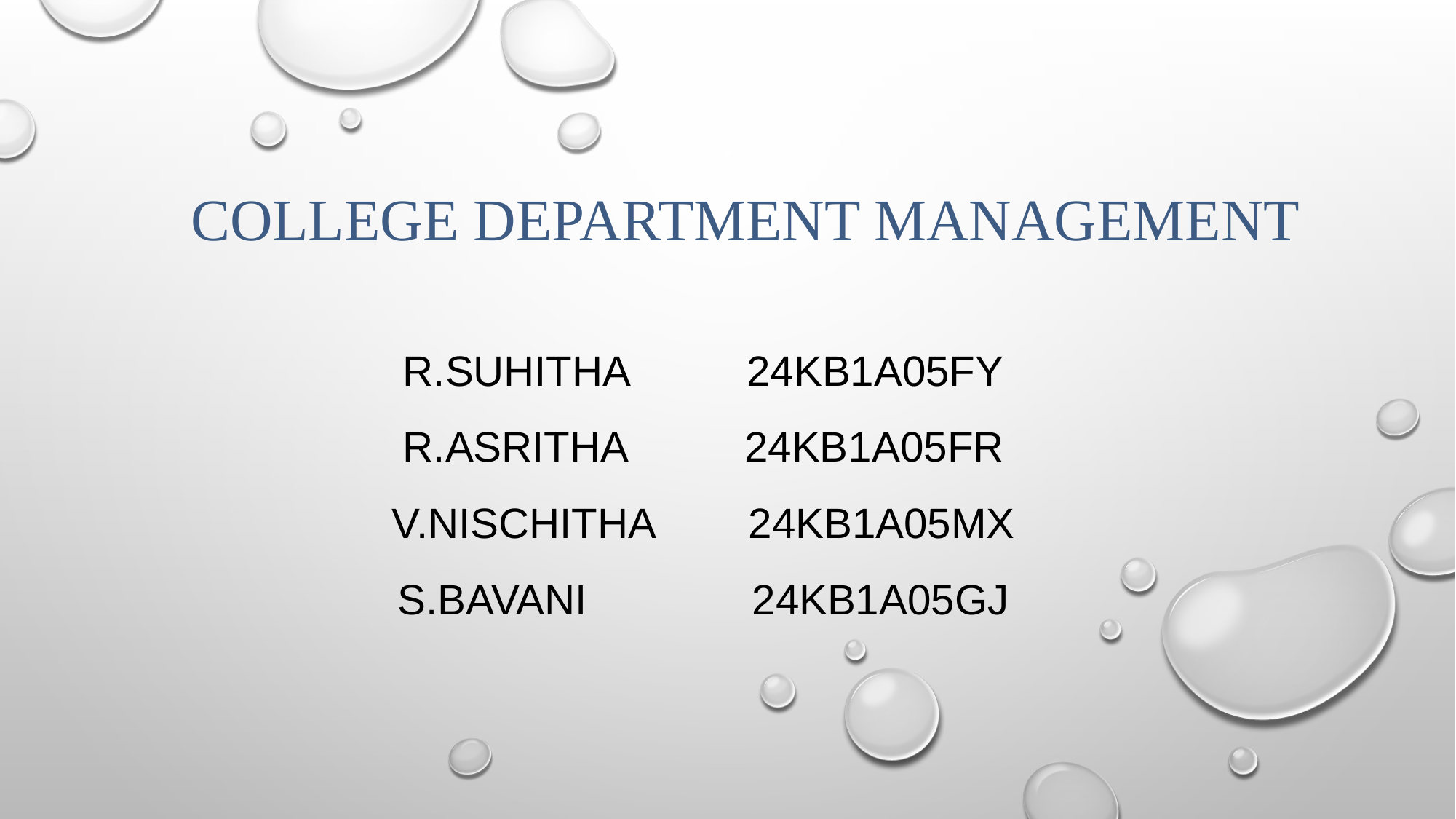

# COLLEGE DEPARTMENT MANAGEMENT
R.SUHITHA          24KB1A05FY
R.ASRITHA          24KB1A05FR
V.NISCHITHA        24KB1A05MX
S.BAVANI              24KB1A05GJ